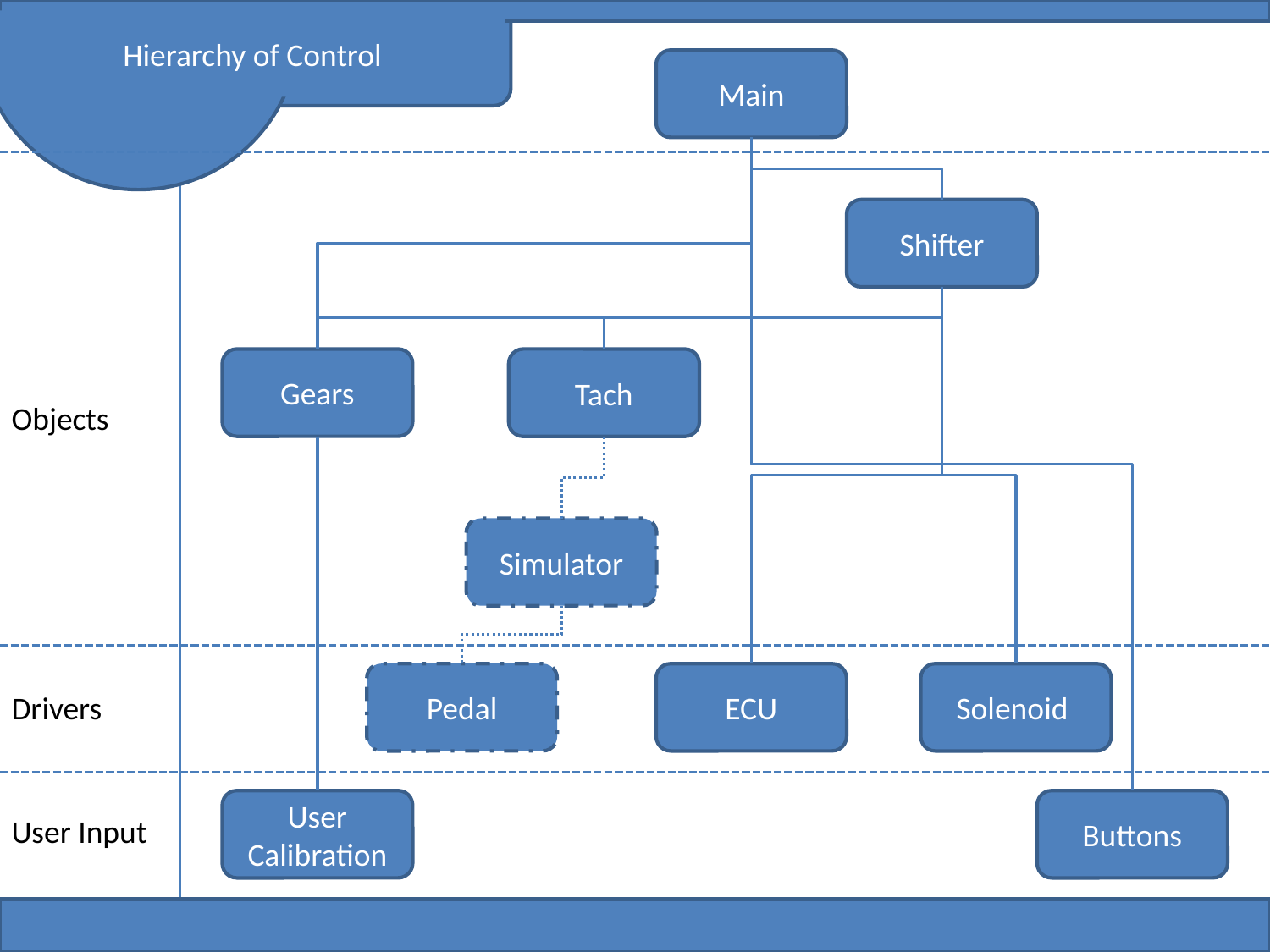

Hierarchy of Control

Main
Shifter
Gears
Tach
Objects
Simulator
Pedal
ECU
Solenoid
Drivers
User Calibration
Buttons
User Input